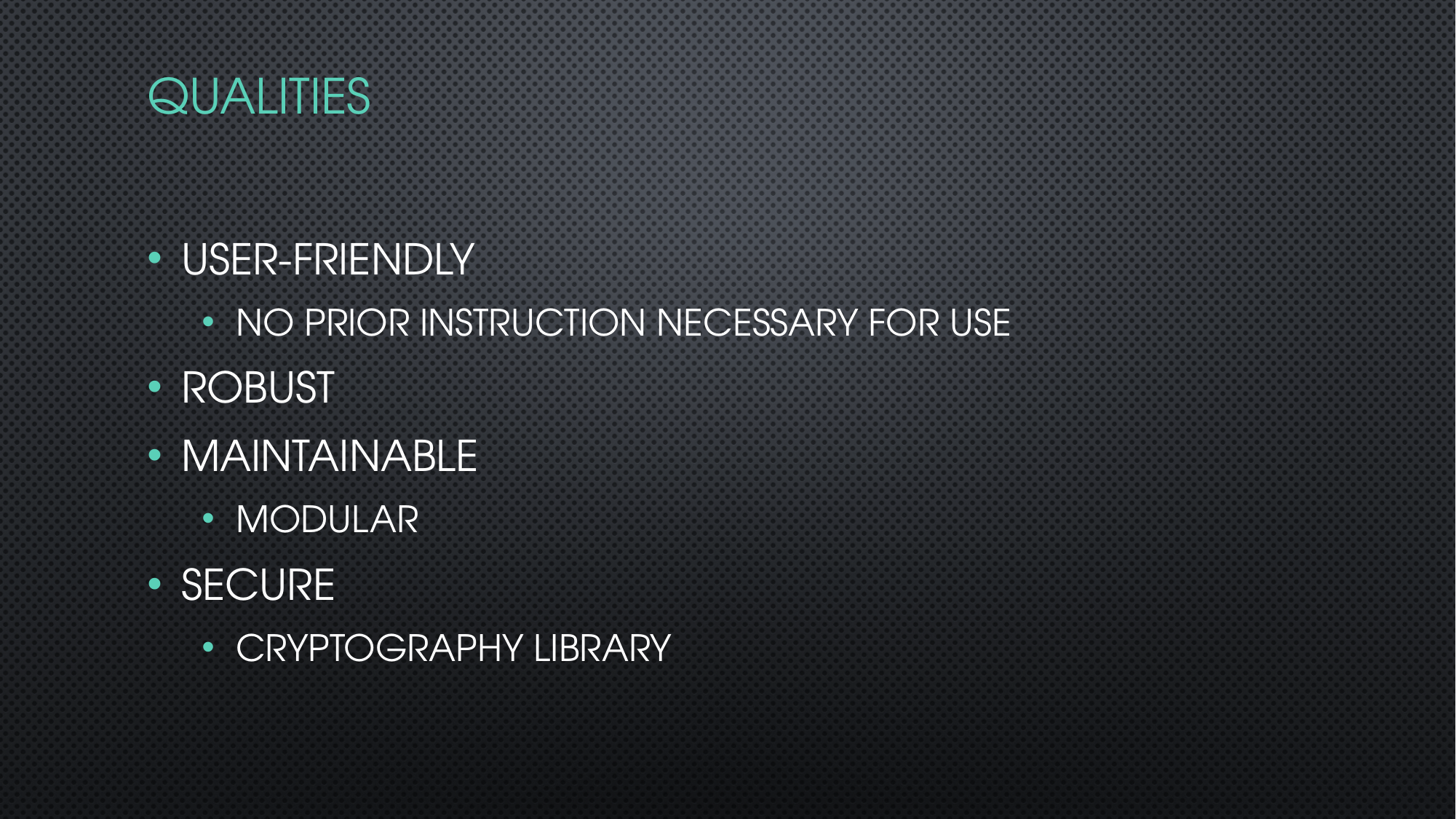

# Qualities
User-friendly
No prior instruction necessary for use
Robust
Maintainable
modular
Secure
Cryptography library